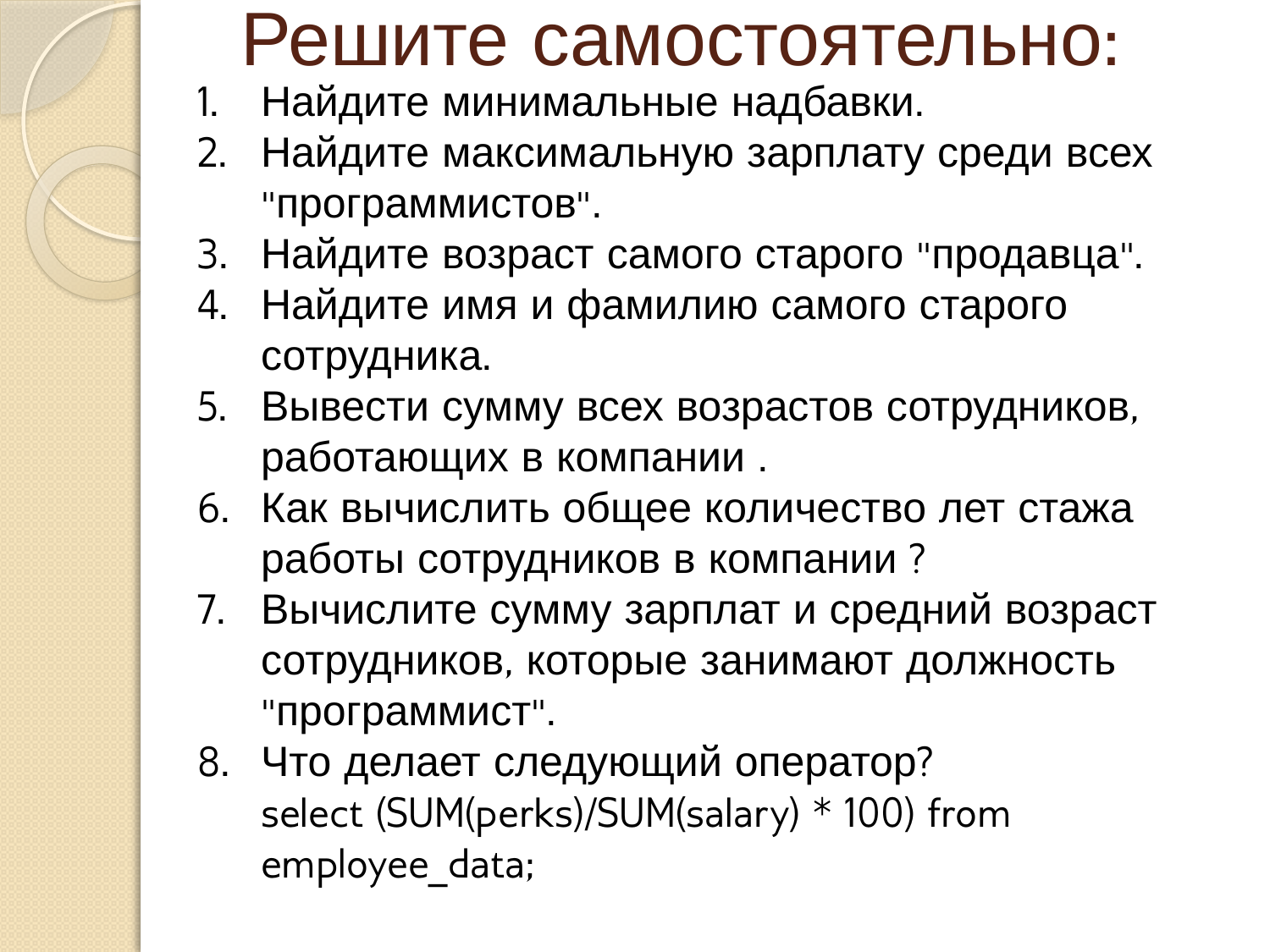

# Решите самостоятельно:
Найдите минимальные надбавки.
Найдите максимальную зарплату среди всех "программистов".
Найдите возраст самого старого "продавца".
Найдите имя и фамилию самого старого сотрудника.
Вывести сумму всех возрастов сотрудников, работающих в компании .
Как вычислить общее количество лет стажа работы сотрудников в компании ?
Вычислите сумму зарплат и средний возраст сотрудников, которые занимают должность "программист".
Что делает следующий оператор?
select (SUM(perks)/SUM(salary) * 100) from employee_data;